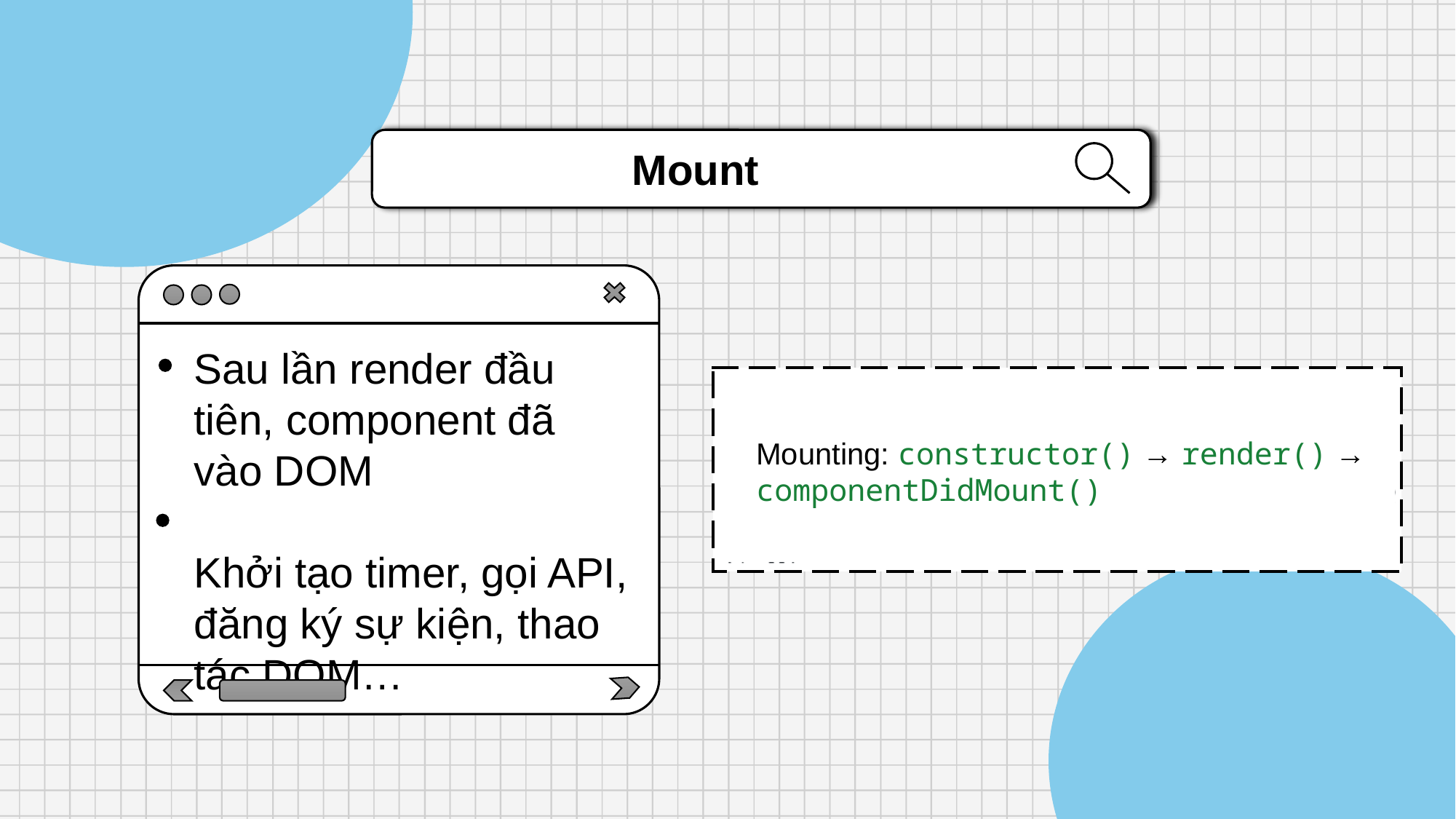

Mount

Sau lần render đầu tiên, component đã vào DOM

Khởi tạo timer, gọi API, đăng ký sự kiện, thao tác DOM…

Mounting: constructor() → render() → componentDidMount()